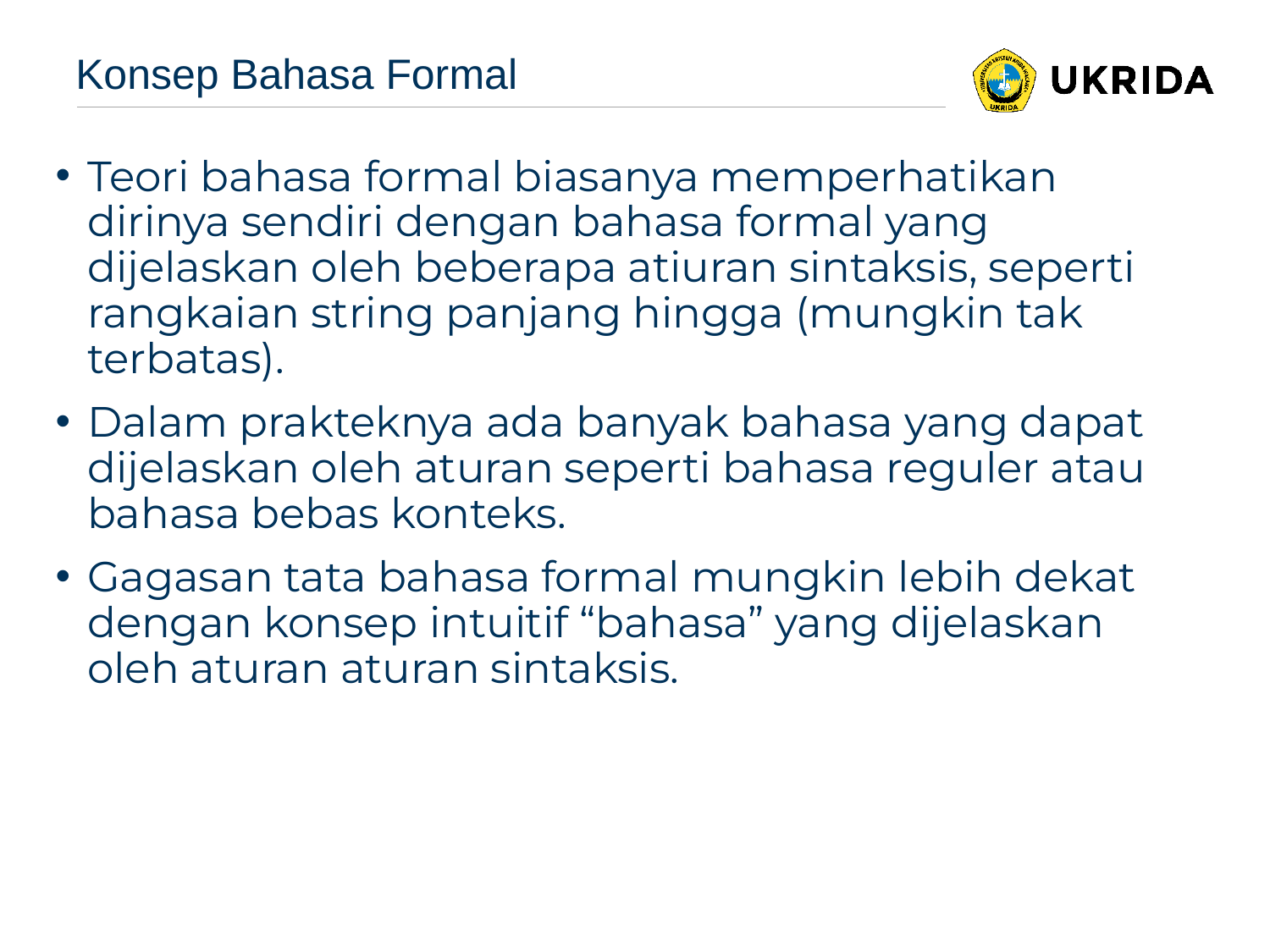

# Konsep Bahasa Formal
Teori bahasa formal biasanya memperhatikan dirinya sendiri dengan bahasa formal yang dijelaskan oleh beberapa atiuran sintaksis, seperti rangkaian string panjang hingga (mungkin tak terbatas).
Dalam prakteknya ada banyak bahasa yang dapat dijelaskan oleh aturan seperti bahasa reguler atau bahasa bebas konteks.
Gagasan tata bahasa formal mungkin lebih dekat dengan konsep intuitif “bahasa” yang dijelaskan oleh aturan aturan sintaksis.